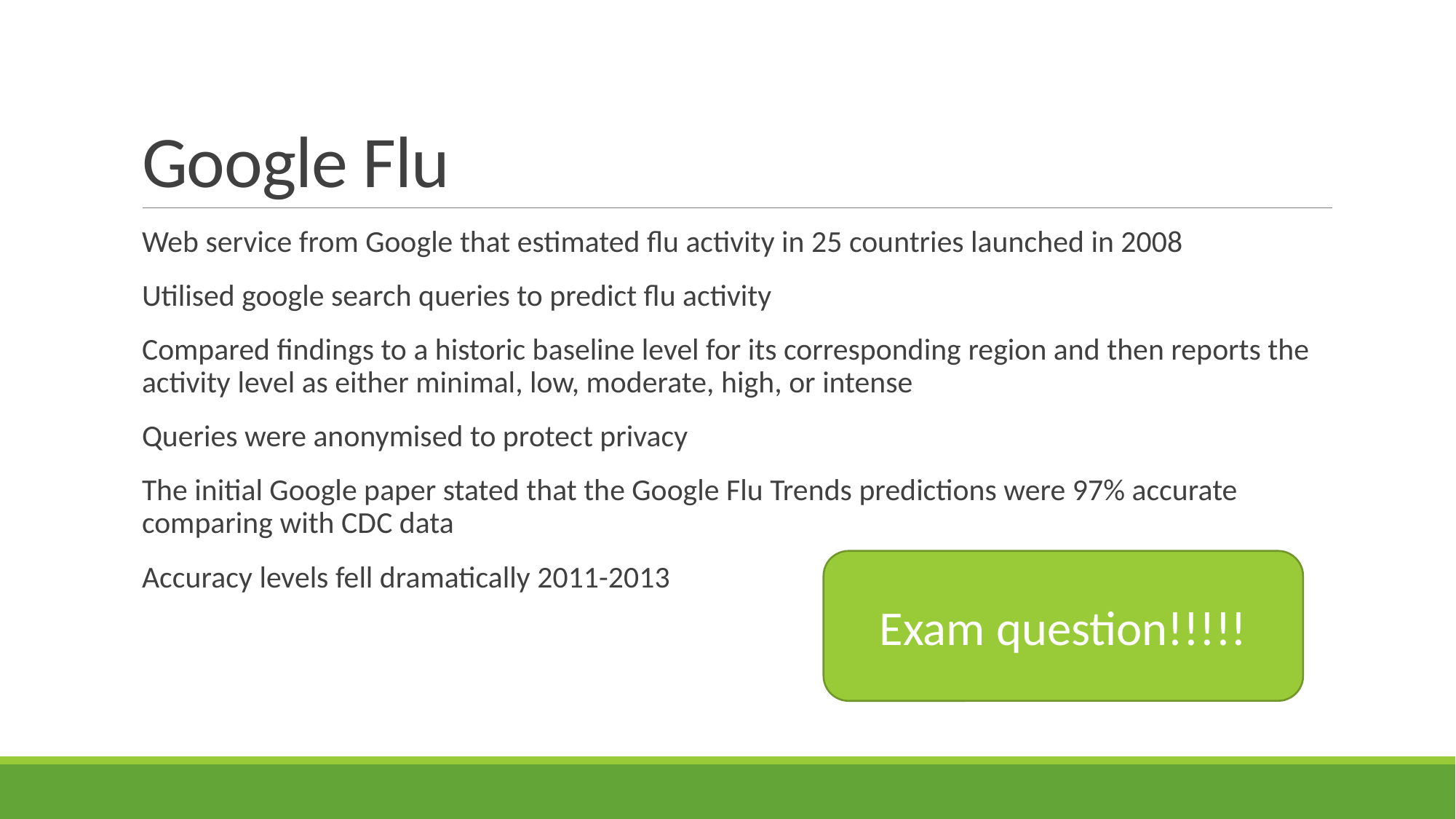

# Google Flu
Web service from Google that estimated flu activity in 25 countries launched in 2008
Utilised google search queries to predict flu activity
Compared findings to a historic baseline level for its corresponding region and then reports the activity level as either minimal, low, moderate, high, or intense
Queries were anonymised to protect privacy
The initial Google paper stated that the Google Flu Trends predictions were 97% accurate comparing with CDC data
Accuracy levels fell dramatically 2011-2013
Exam question!!!!!